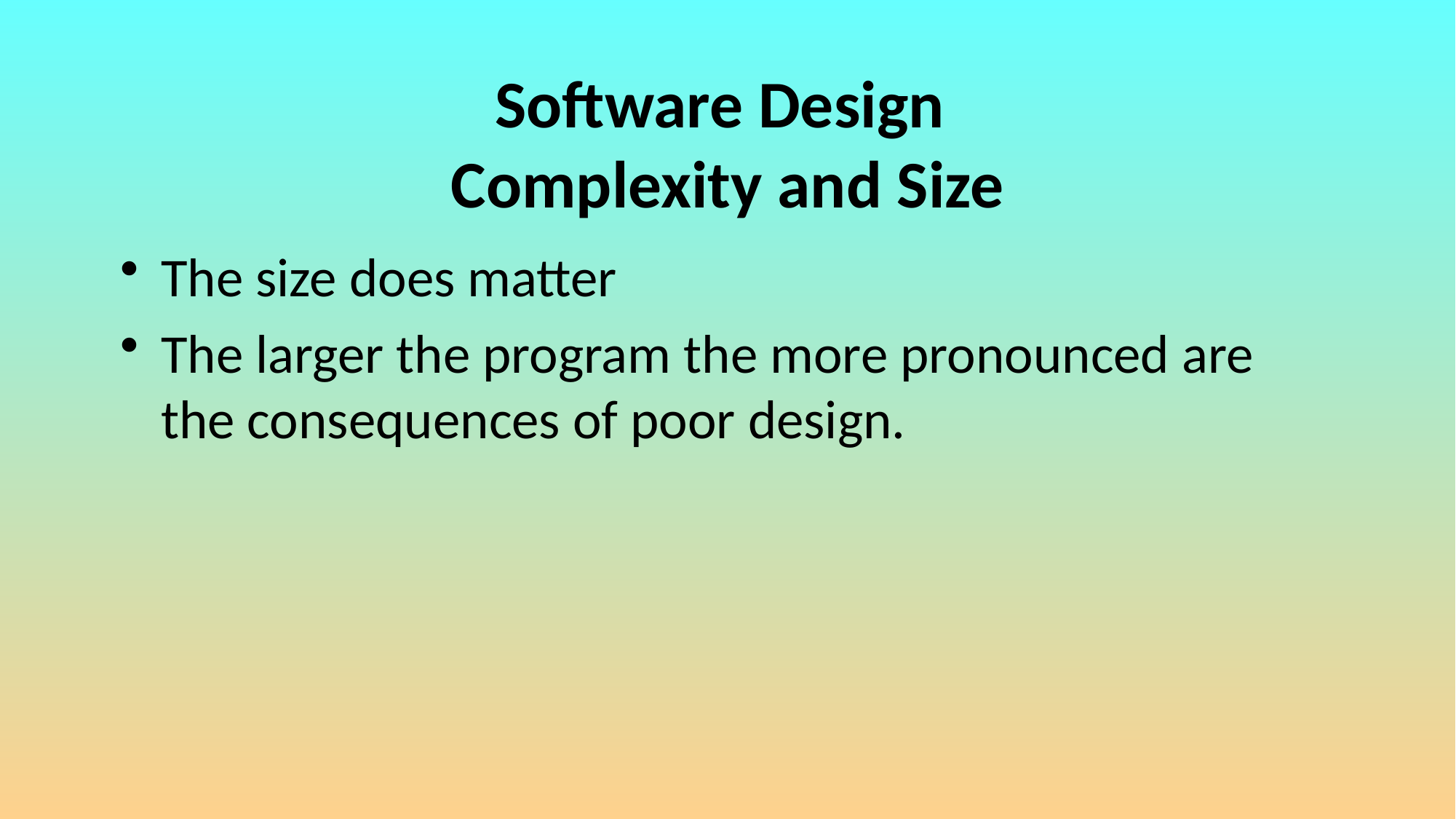

# Software Design Complexity and Size
The size does matter
The larger the program the more pronounced are the consequences of poor design.